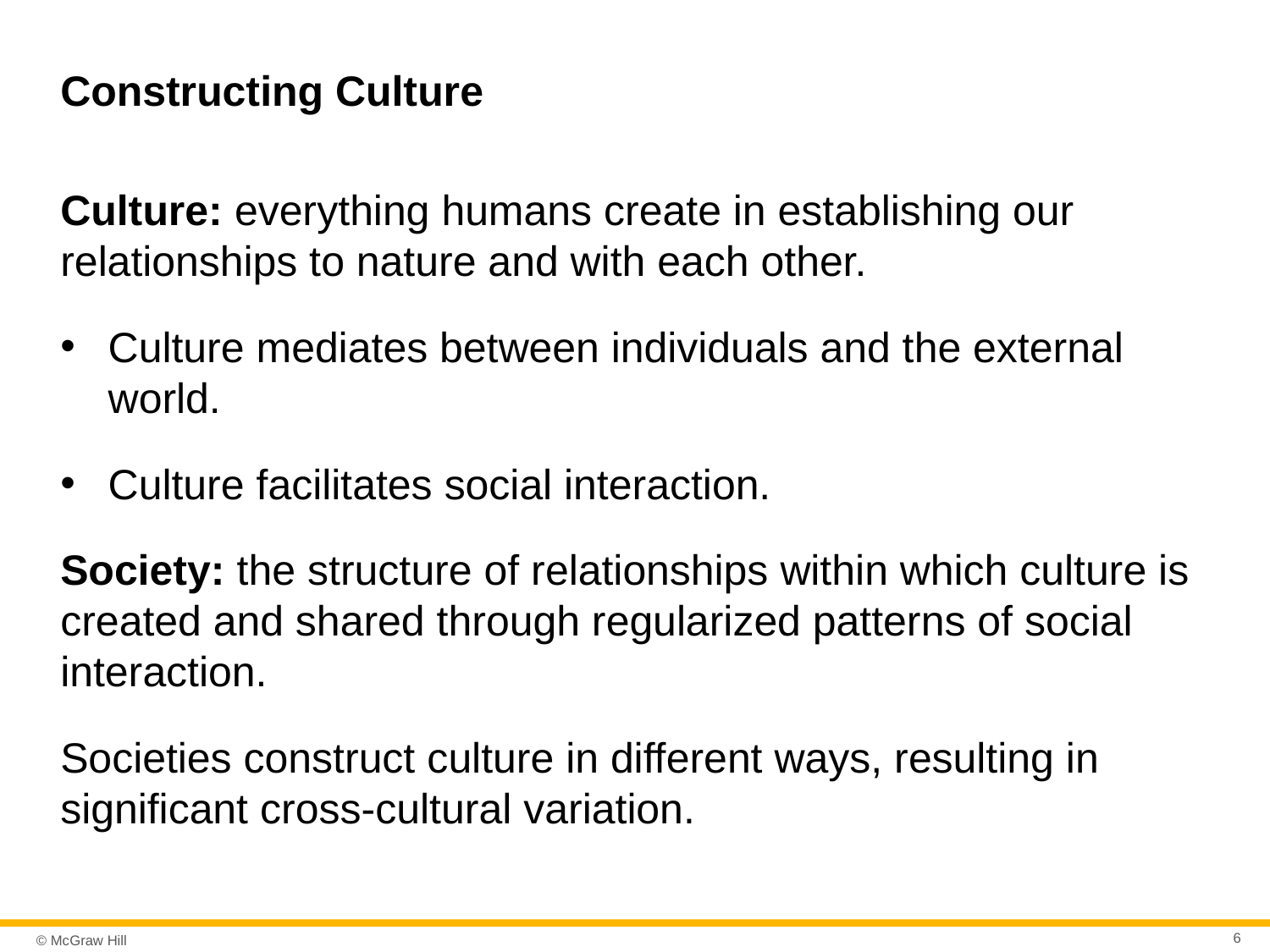

# Constructing Culture
Culture: everything humans create in establishing our relationships to nature and with each other.
Culture mediates between individuals and the external world.
Culture facilitates social interaction.
Society: the structure of relationships within which culture is created and shared through regularized patterns of social interaction.
Societies construct culture in different ways, resulting in significant cross-cultural variation.